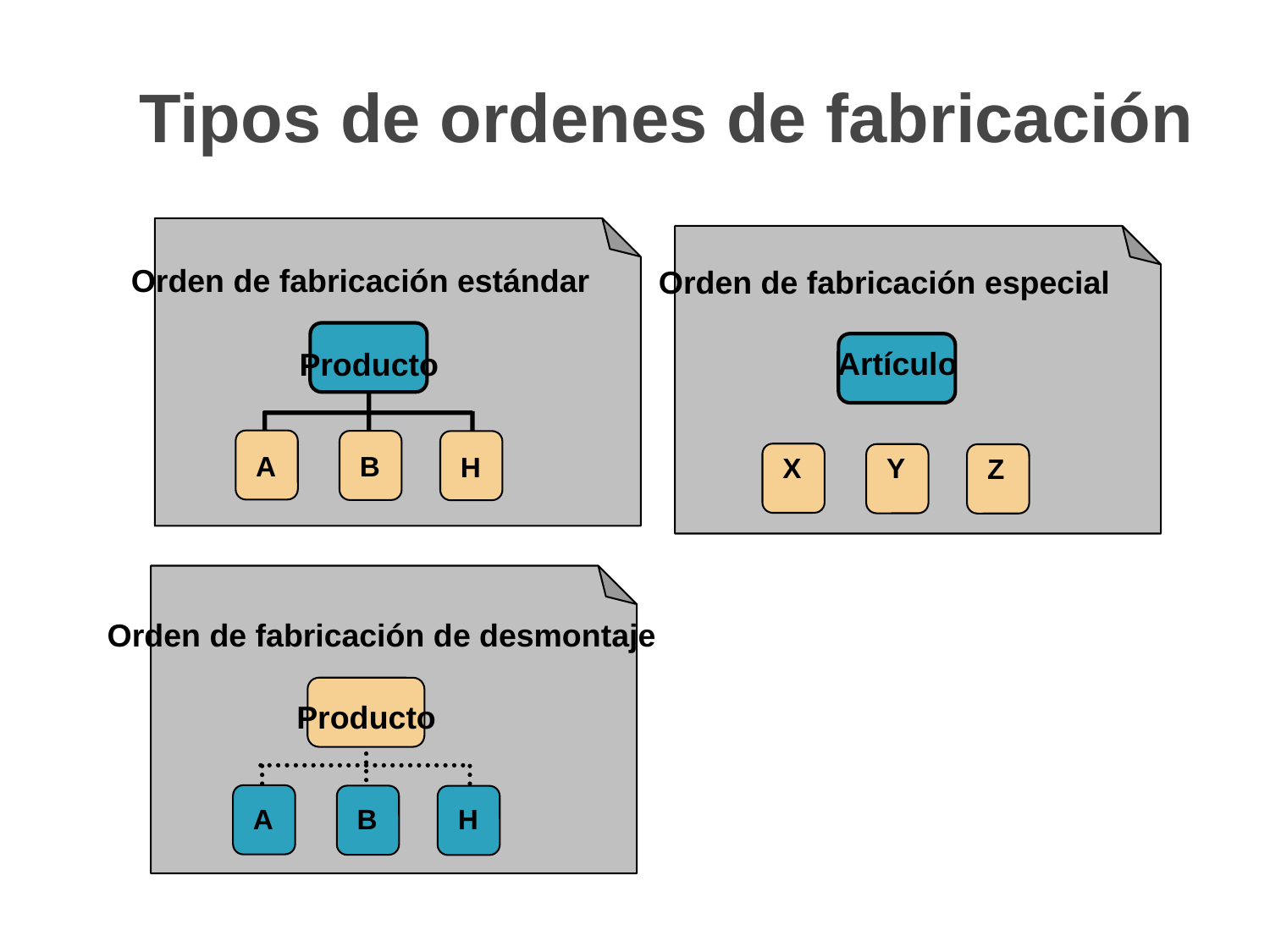

# Tipos de ordenes de fabricación

Orden de fabricación estándar
Orden de fabricación especial

Artículo
Producto

A
B
H

X

Y

Z

Orden de fabricación de desmontaje

Producto

A
B
H